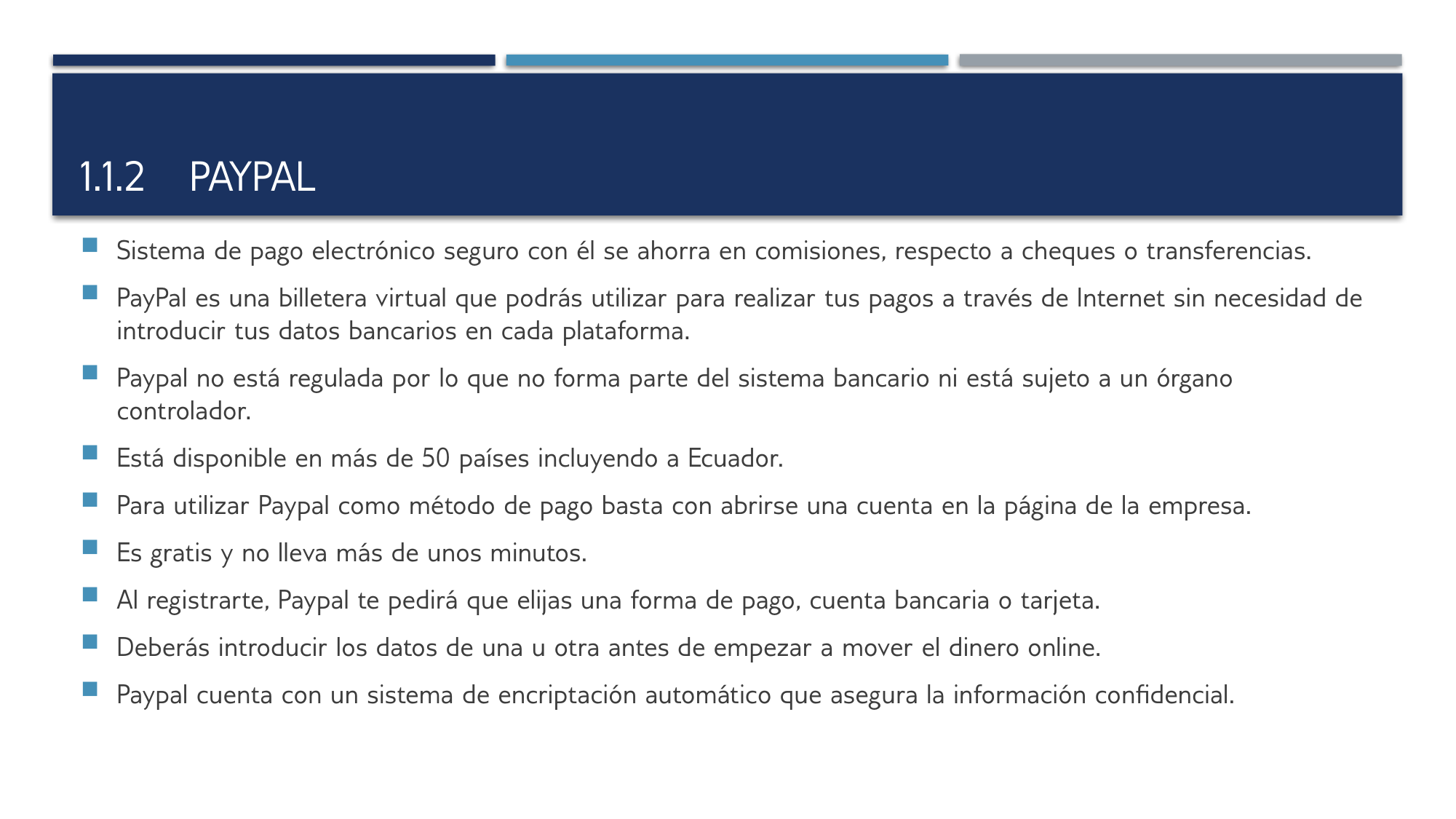

# 1.1.2	PAYPAL
Sistema de pago electrónico seguro con él se ahorra en comisiones, respecto a cheques o transferencias.
PayPal es una billetera virtual que podrás utilizar para realizar tus pagos a través de Internet sin necesidad de introducir tus datos bancarios en cada plataforma.
Paypal no está regulada por lo que no forma parte del sistema bancario ni está sujeto a un órgano controlador.
Está disponible en más de 50 países incluyendo a Ecuador.
Para utilizar Paypal como método de pago basta con abrirse una cuenta en la página de la empresa.
Es gratis y no lleva más de unos minutos.
Al registrarte, Paypal te pedirá que elijas una forma de pago, cuenta bancaria o tarjeta.
Deberás introducir los datos de una u otra antes de empezar a mover el dinero online.
Paypal cuenta con un sistema de encriptación automático que asegura la información confidencial.